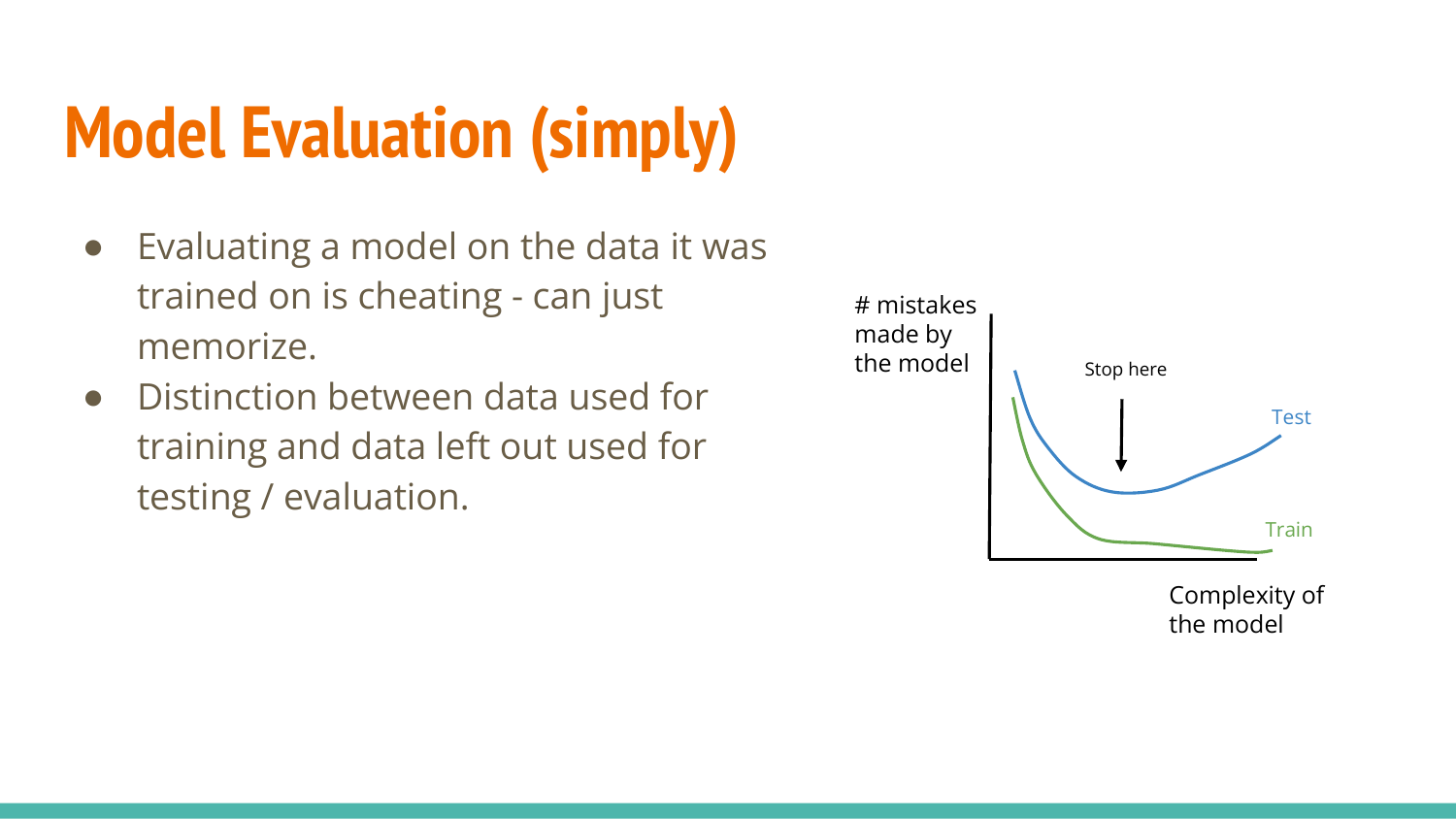

# Model Evaluation (simply)
Evaluating a model on the data it was trained on is cheating - can just memorize.
Distinction between data used for training and data left out used for testing / evaluation.
# mistakes made by the model
Stop here

Test

Train
Complexity of the model